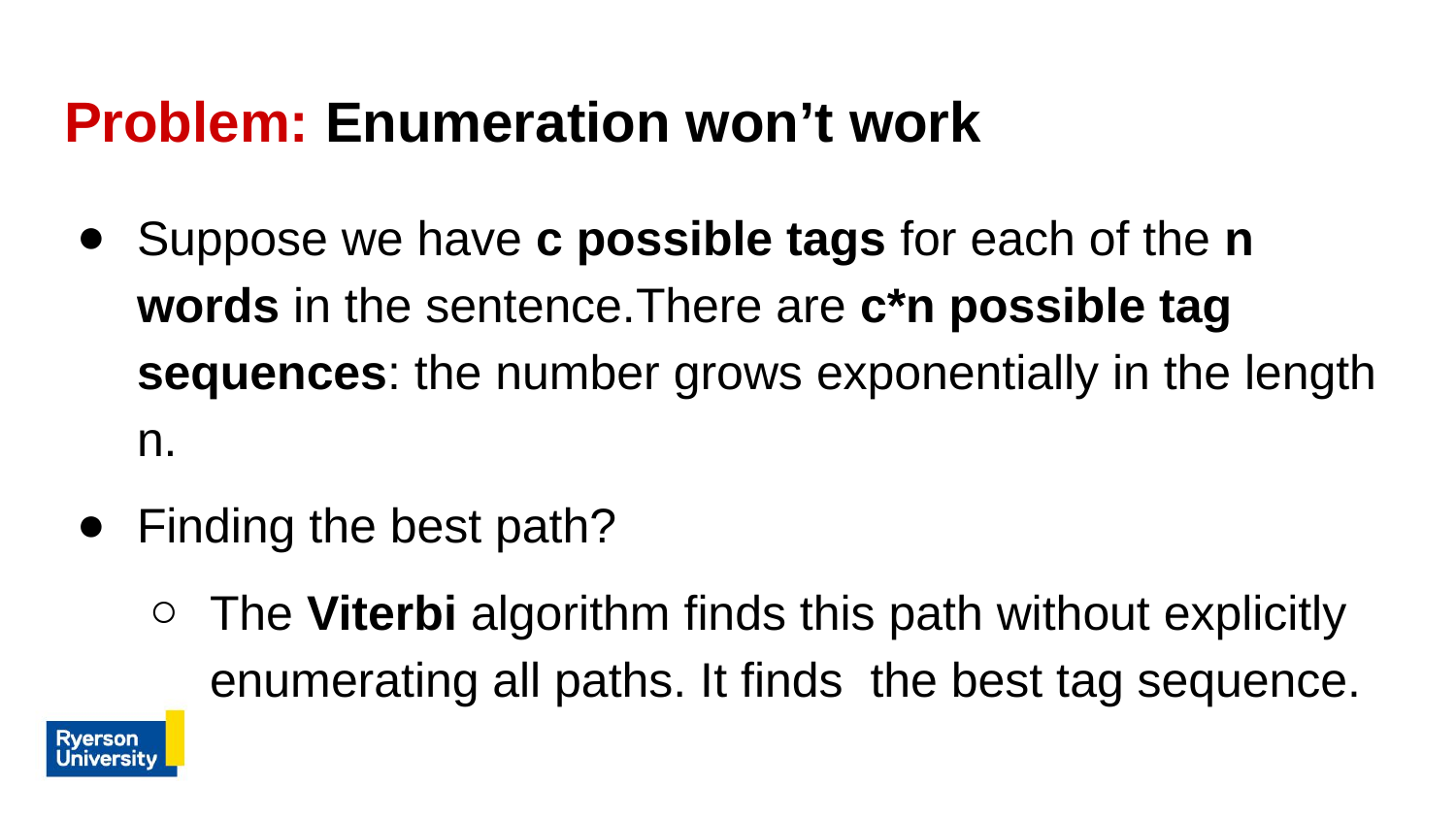

# Problem: Enumeration won’t work
Suppose we have c possible tags for each of the n words in the sentence.There are c*n possible tag sequences: the number grows exponentially in the length n.
Finding the best path?
The Viterbi algorithm finds this path without explicitly enumerating all paths. It finds  the best tag sequence.